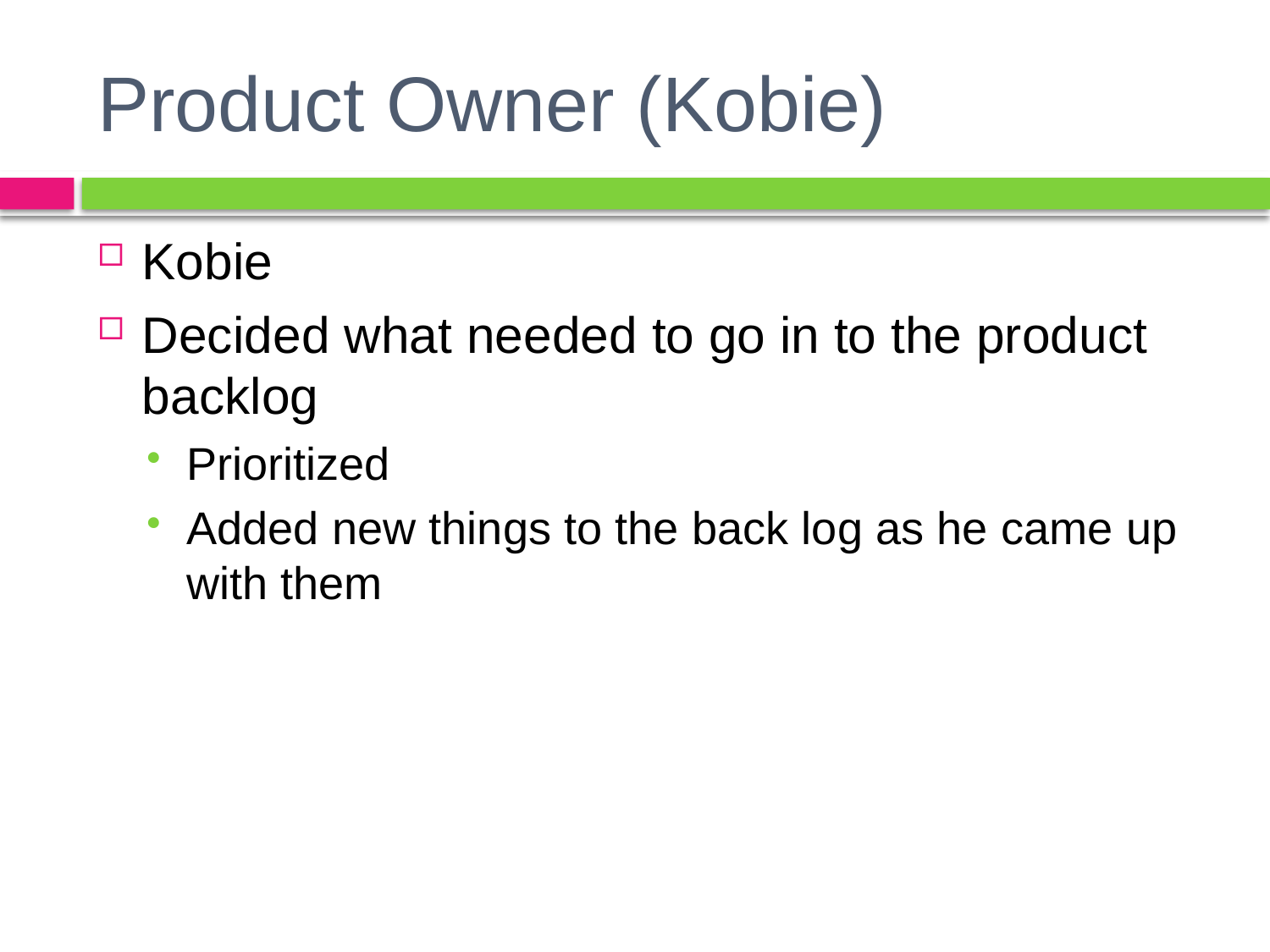

# Product Owner (Kobie)
Kobie
Decided what needed to go in to the product backlog
Prioritized
Added new things to the back log as he came up with them